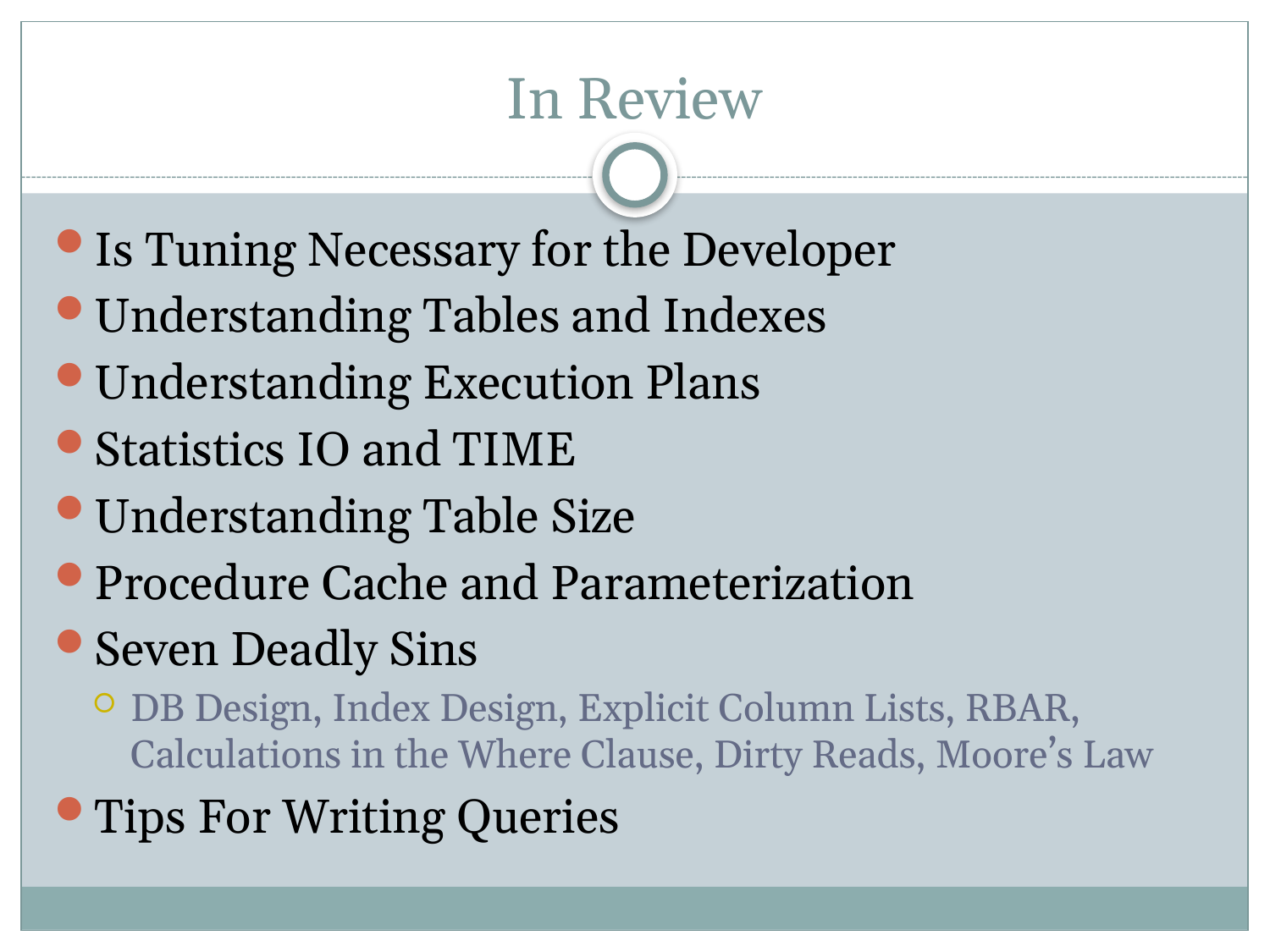

# In Review
Is Tuning Necessary for the Developer
Understanding Tables and Indexes
Understanding Execution Plans
Statistics IO and TIME
Understanding Table Size
Procedure Cache and Parameterization
Seven Deadly Sins
DB Design, Index Design, Explicit Column Lists, RBAR, Calculations in the Where Clause, Dirty Reads, Moore’s Law
Tips For Writing Queries